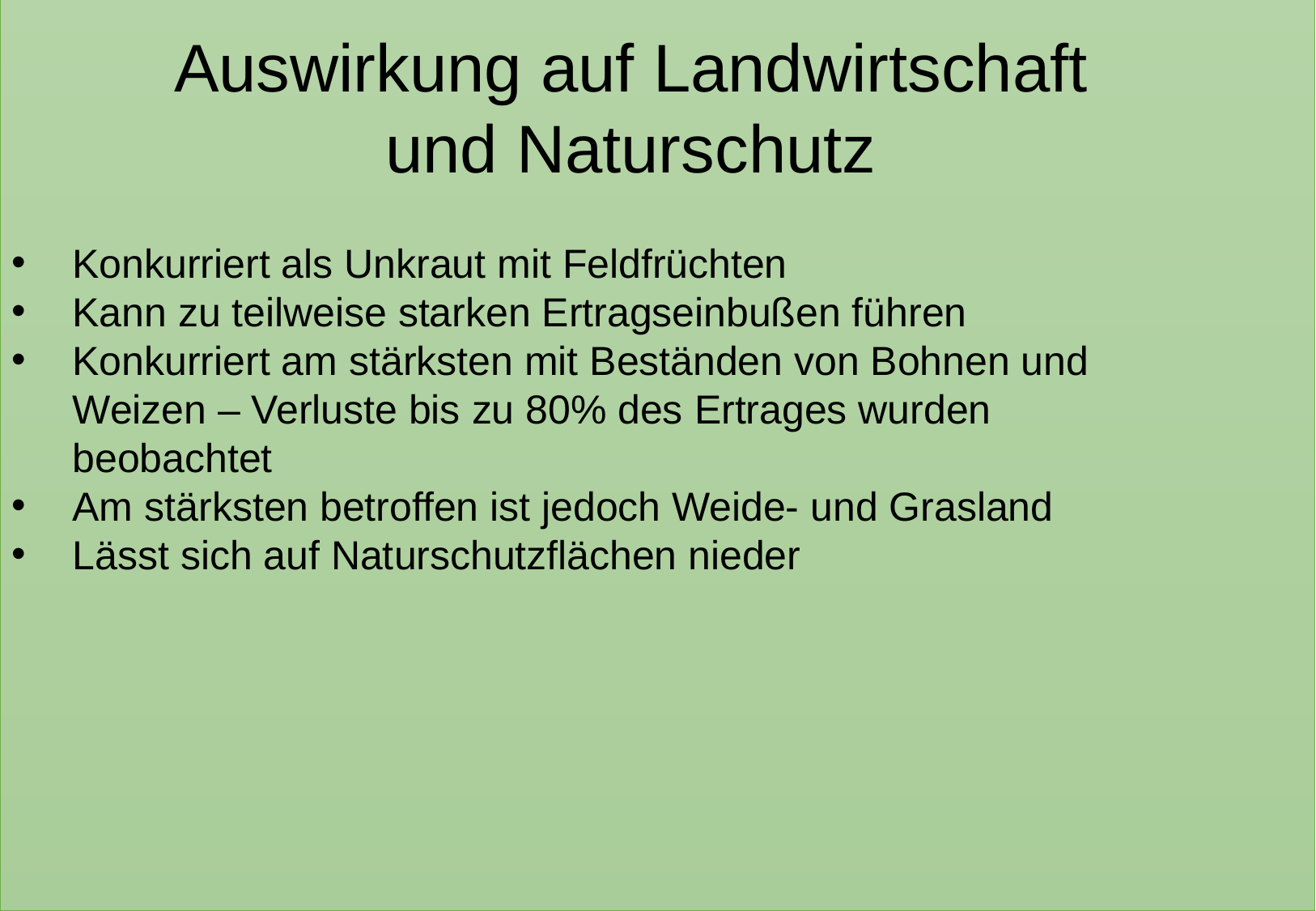

Auswirkung auf Landwirtschaft und Naturschutz
Konkurriert als Unkraut mit Feldfrüchten
Kann zu teilweise starken Ertragseinbußen führen
Konkurriert am stärksten mit Beständen von Bohnen und Weizen – Verluste bis zu 80% des Ertrages wurden beobachtet
Am stärksten betroffen ist jedoch Weide- und Grasland
Lässt sich auf Naturschutzflächen nieder